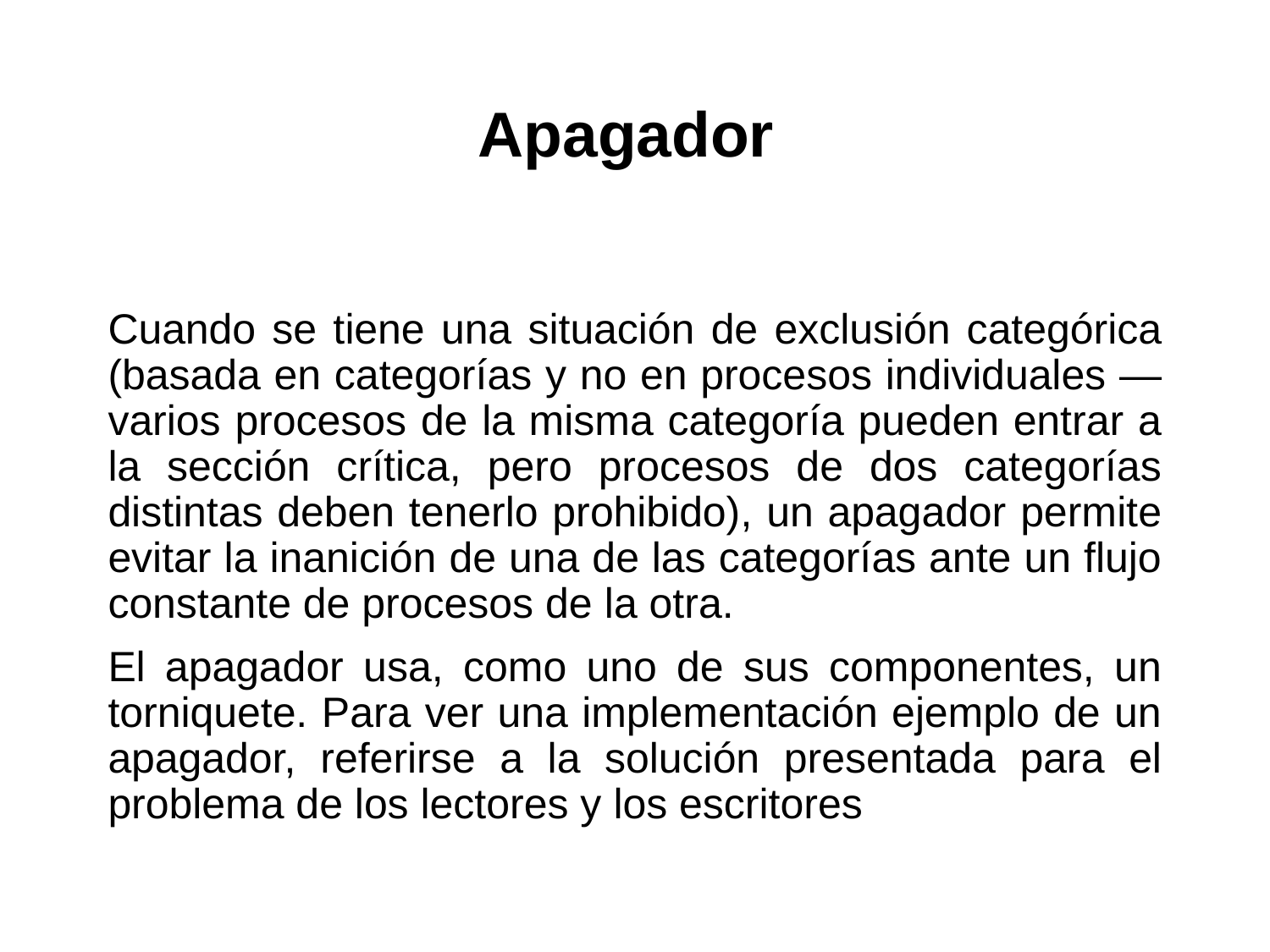

Apagador

Cuando se tiene una situación de exclusión categórica (basada en categorías y no en procesos individuales —varios procesos de la misma categoría pueden entrar a la sección crítica, pero procesos de dos categorías distintas deben tenerlo prohibido), un apagador permite evitar la inanición de una de las categorías ante un flujo constante de procesos de la otra.
El apagador usa, como uno de sus componentes, un torniquete. Para ver una implementación ejemplo de un apagador, referirse a la solución presentada para el problema de los lectores y los escritores